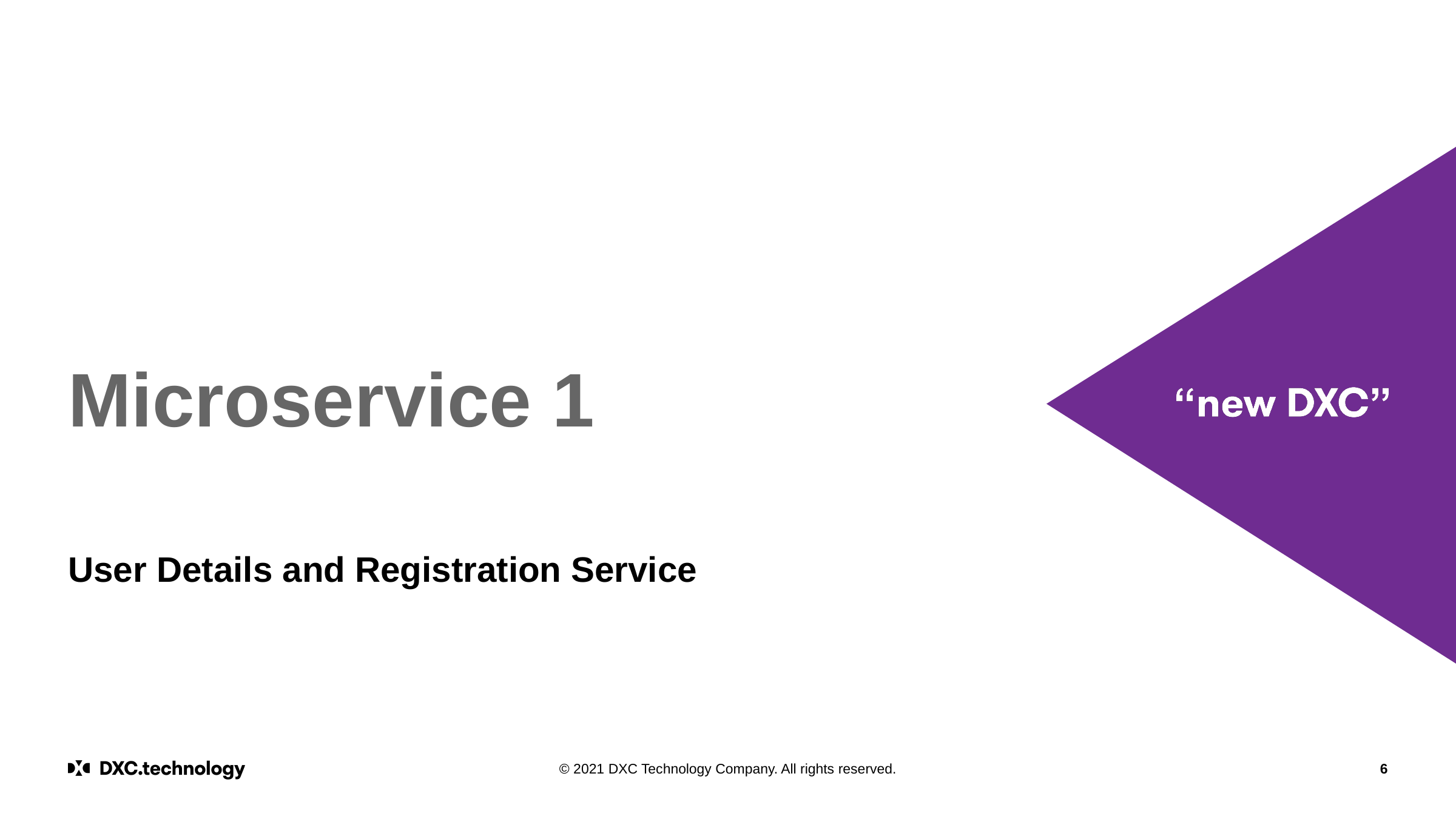

# Microservice 1
User Details and Registration Service